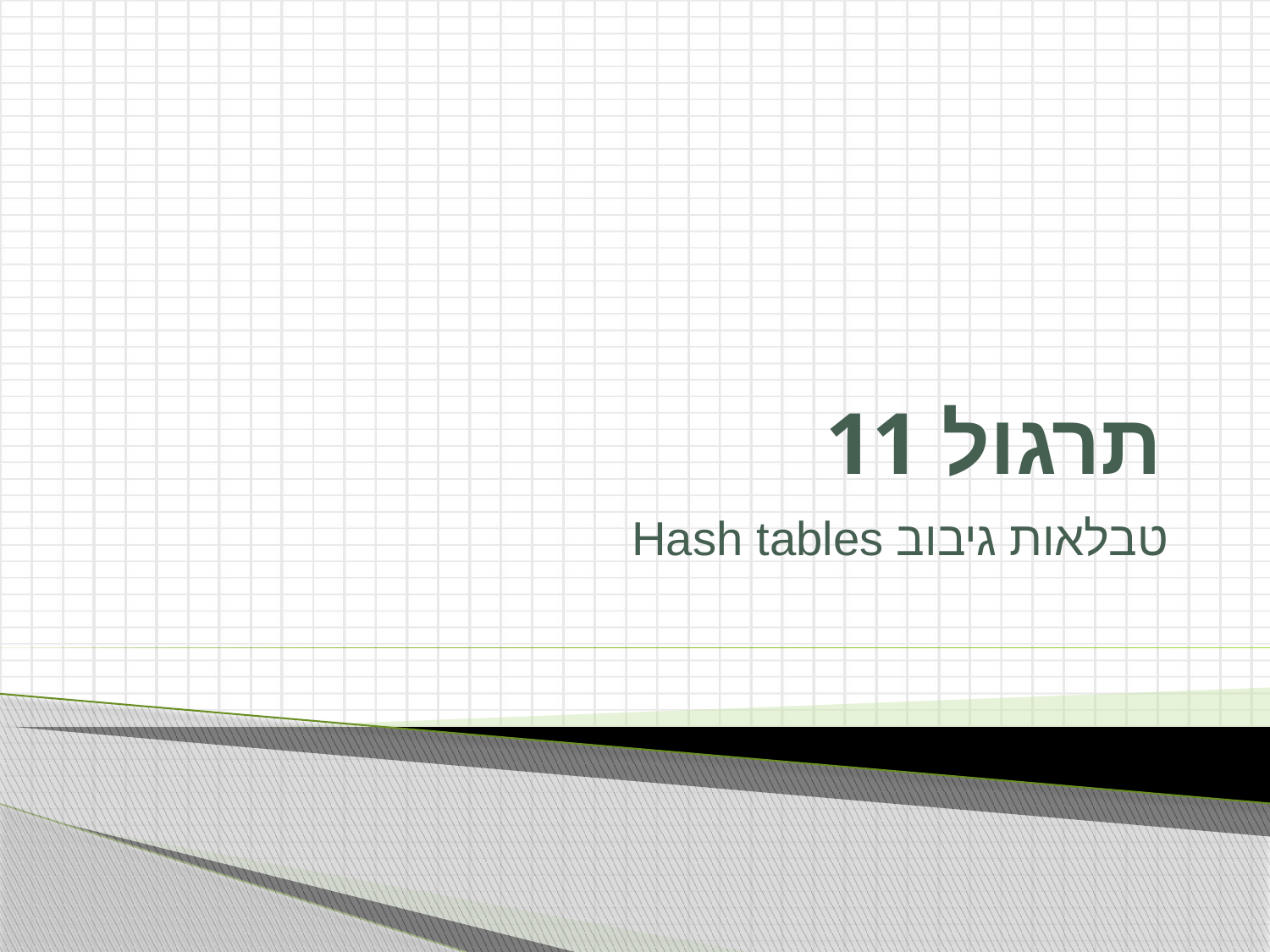

# תרגול 11
טבלאות גיבוב Hash tables